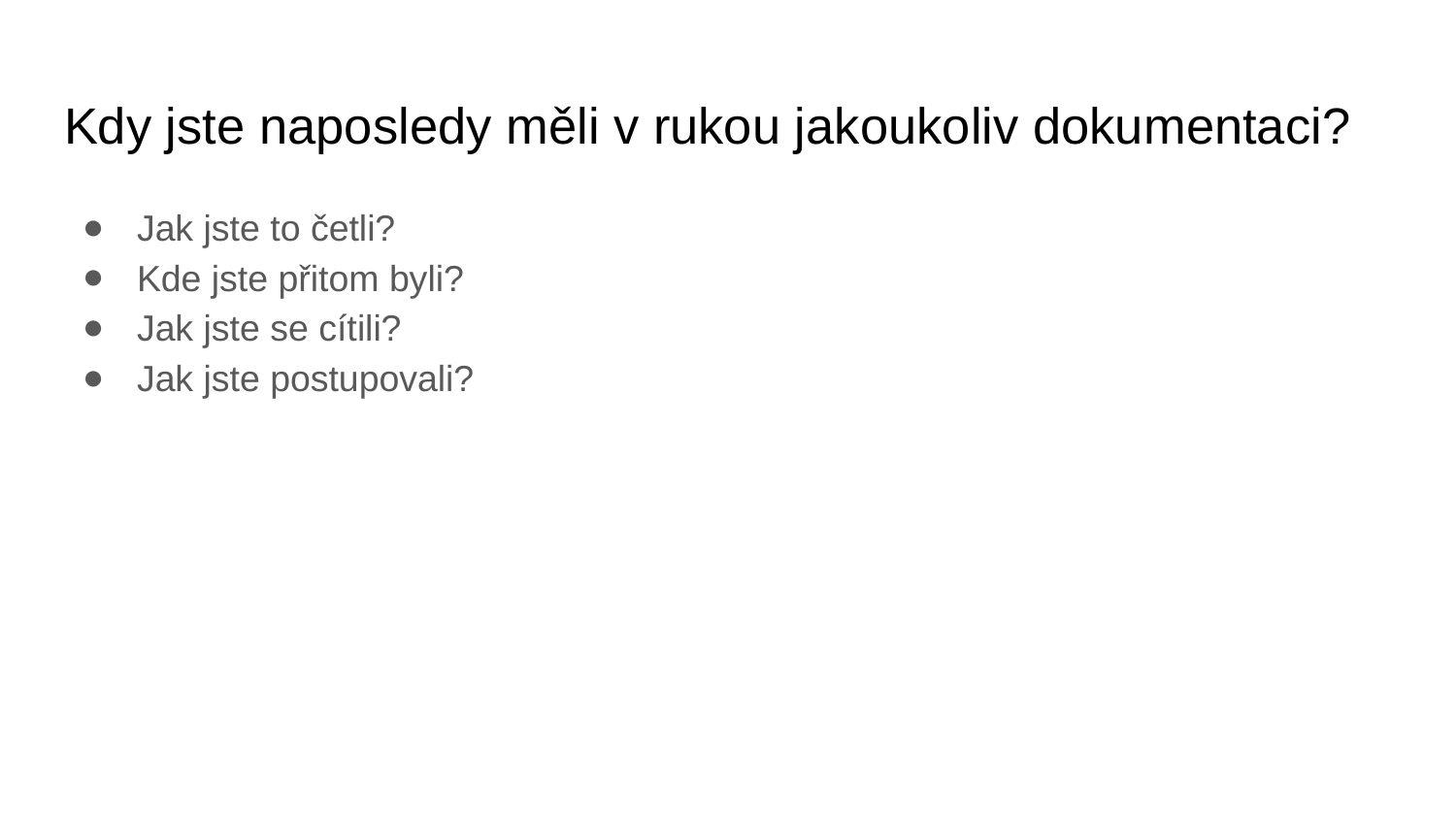

# Kdy jste naposledy měli v rukou jakoukoliv dokumentaci?
Jak jste to četli?
Kde jste přitom byli?
Jak jste se cítili?
Jak jste postupovali?